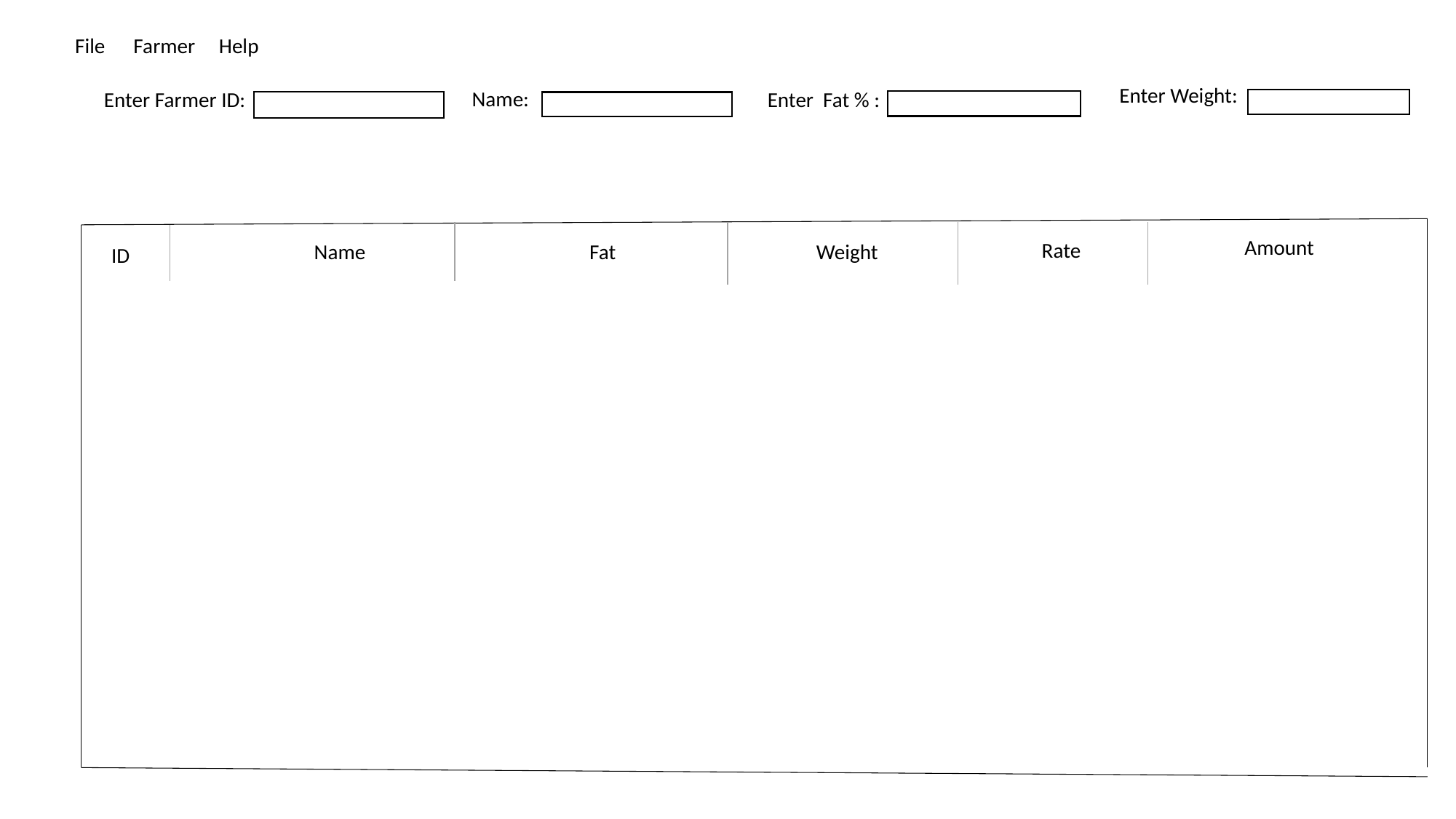

# File      Farmer     Help
Enter Weight:
Name:

Enter Farmer ID:
Enter  Fat % :

Amount
Rate
Name
Fat
Weight

ID